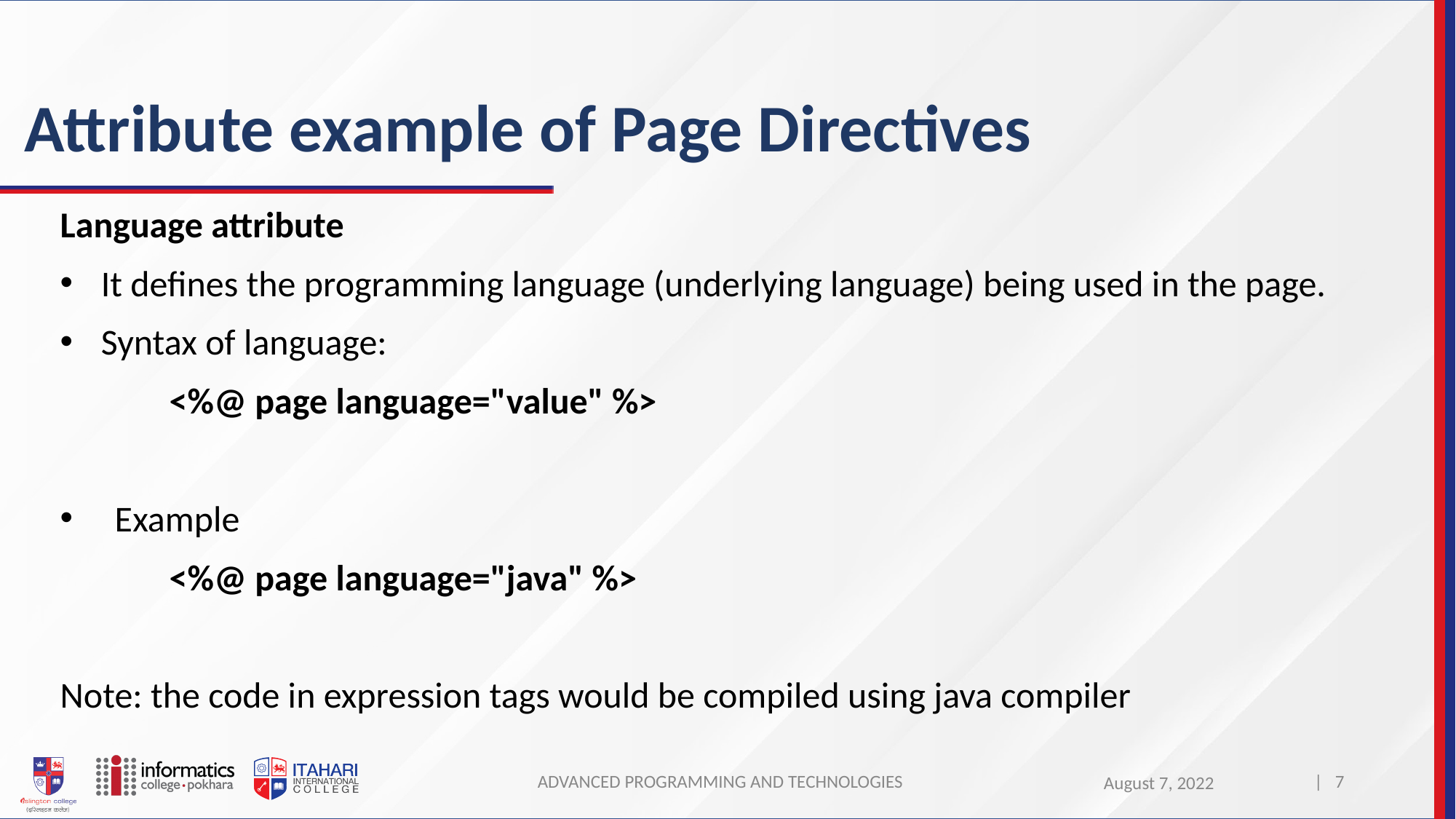

# Attribute example of Page Directives
Language attribute
It defines the programming language (underlying language) being used in the page.
Syntax of language:
	<%@ page language="value" %>

Example
	<%@ page language="java" %>

Note: the code in expression tags would be compiled using java compiler
ADVANCED PROGRAMMING AND TECHNOLOGIES
|   7
August 7, 2022